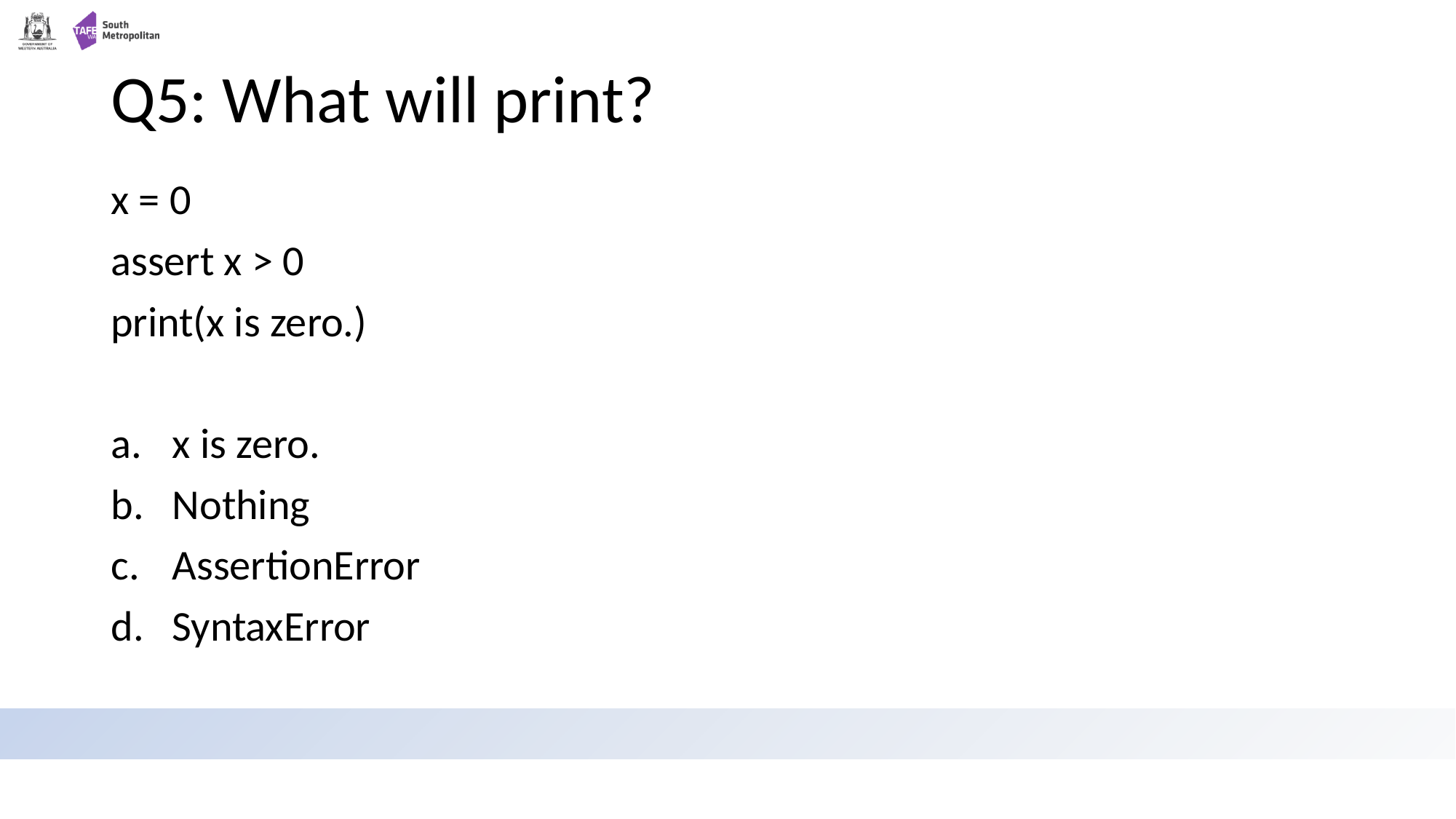

# Q5: What will print?
x = 0
assert x > 0
print(x is zero.)

x is zero.
Nothing
AssertionError
SyntaxError